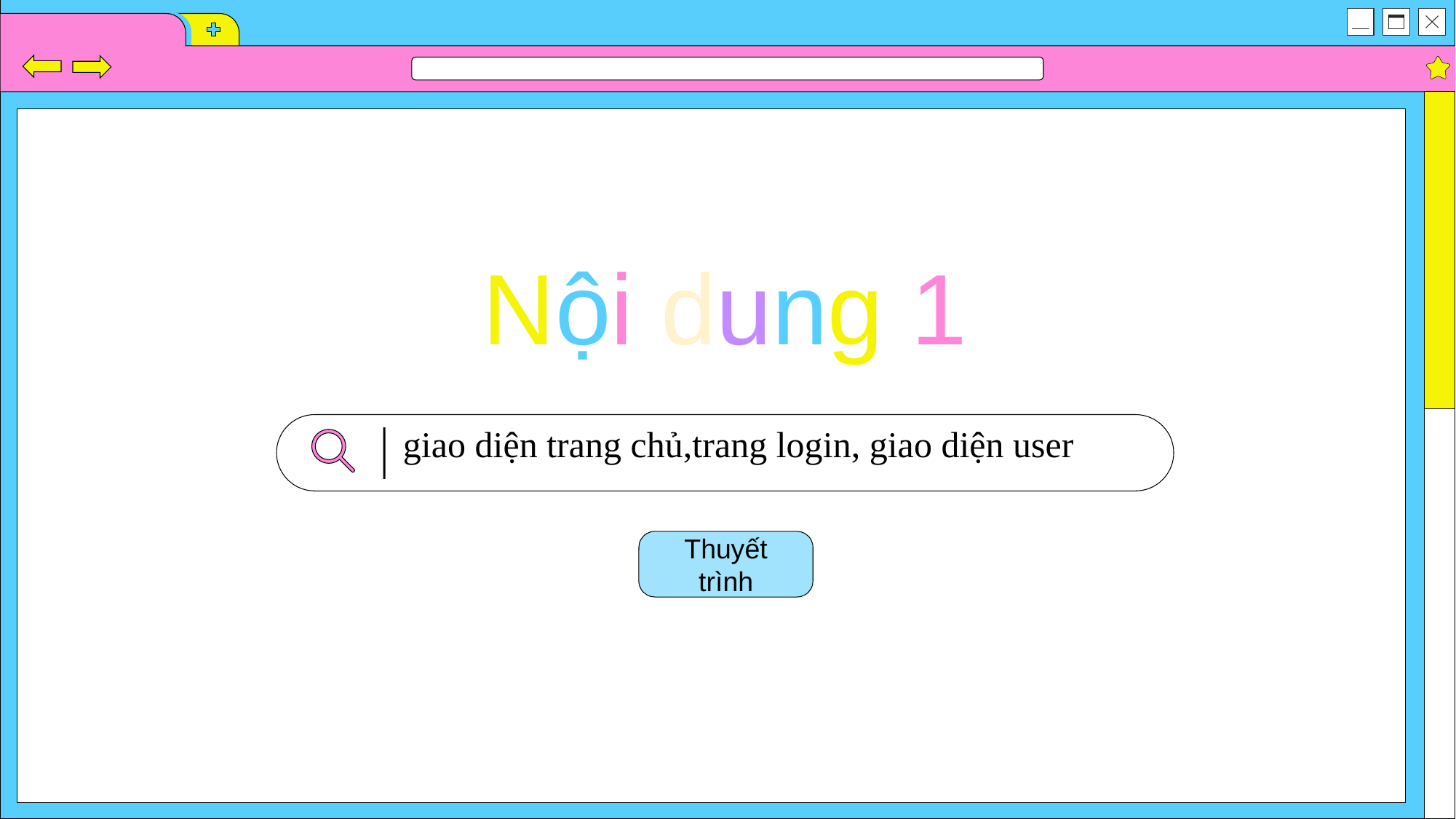

Nội dung 1

 giao diện trang chủ,trang login, giao diện user

Thuyết trình